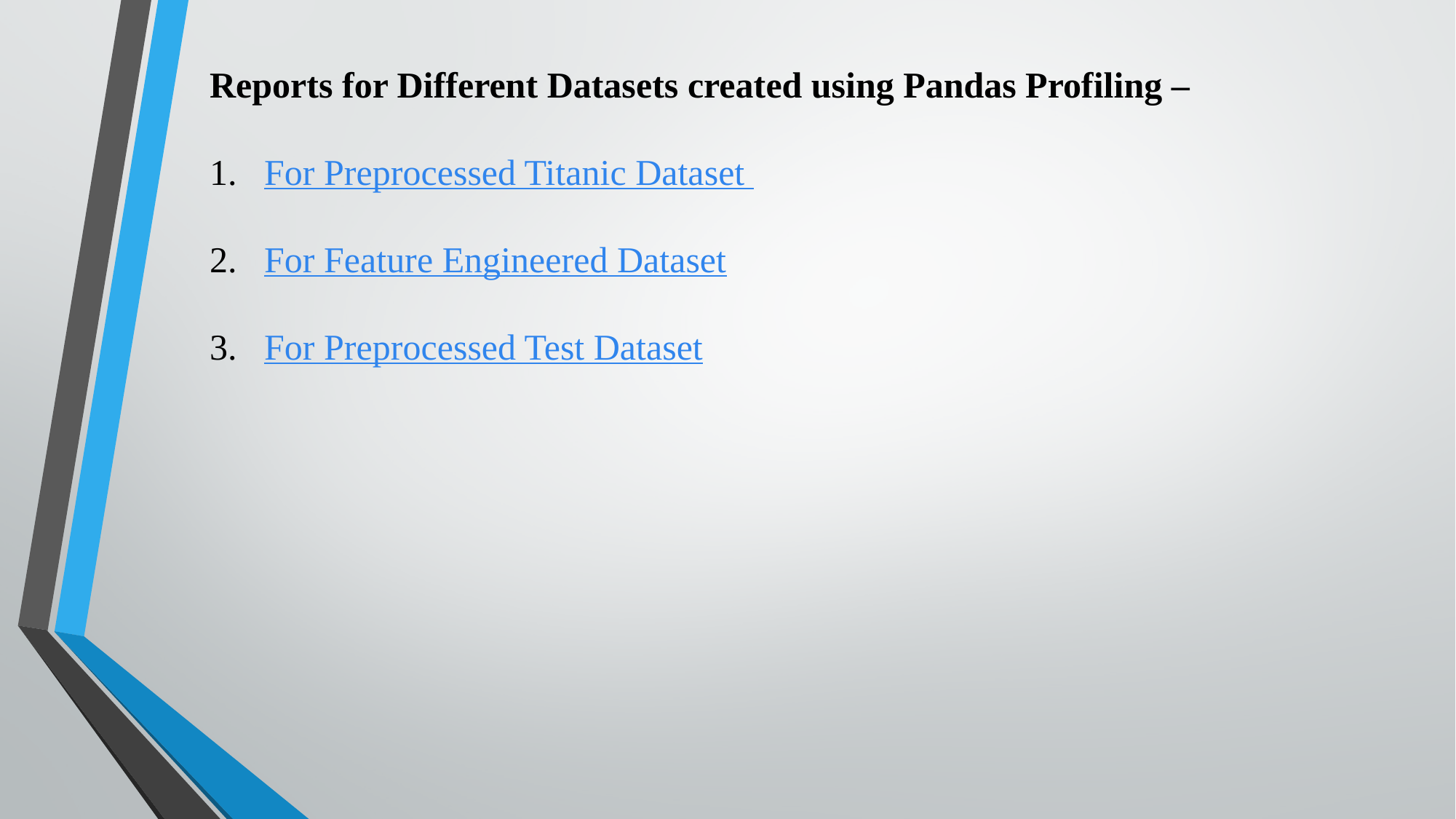

Reports for Different Datasets created using Pandas Profiling –

For Preprocessed Titanic Dataset

For Feature Engineered Dataset

For Preprocessed Test Dataset